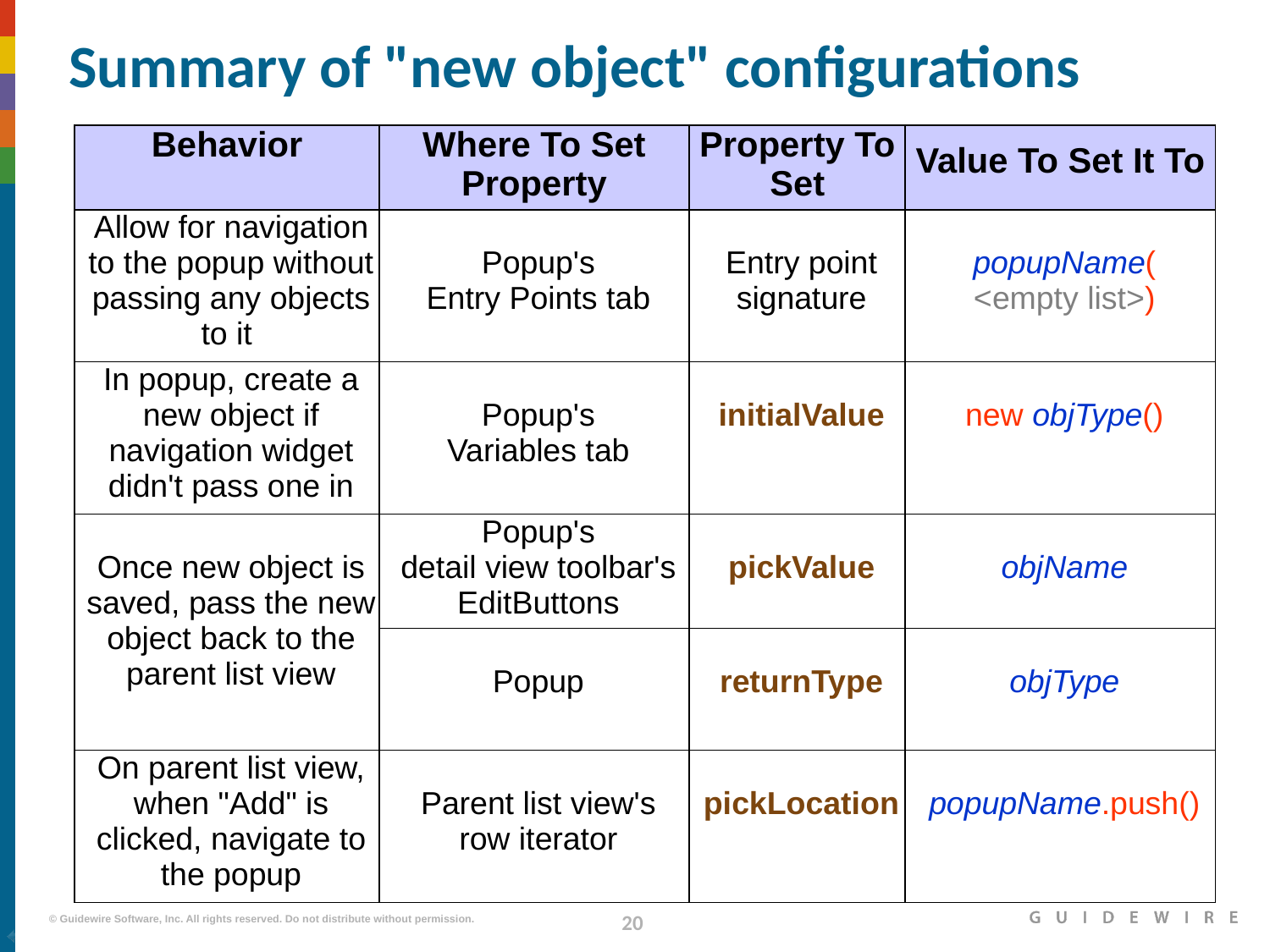

# Summary of "new object" configurations
| Behavior | Where To Set Property | Property To Set | Value To Set It To |
| --- | --- | --- | --- |
| Allow for navigation to the popup without passing any objects to it | Popup's Entry Points tab | Entry point signature | popupName( <empty list>) |
| In popup, create a new object if navigation widget didn't pass one in | Popup's Variables tab | initialValue | new objType() |
| Once new object is saved, pass the new object back to the parent list view | Popup's detail view toolbar's EditButtons | pickValue | objName |
|  | Popup | returnType | objType |
| On parent list view, when "Add" is clicked, navigate to the popup | Parent list view's row iterator | pickLocation | popupName.push() |